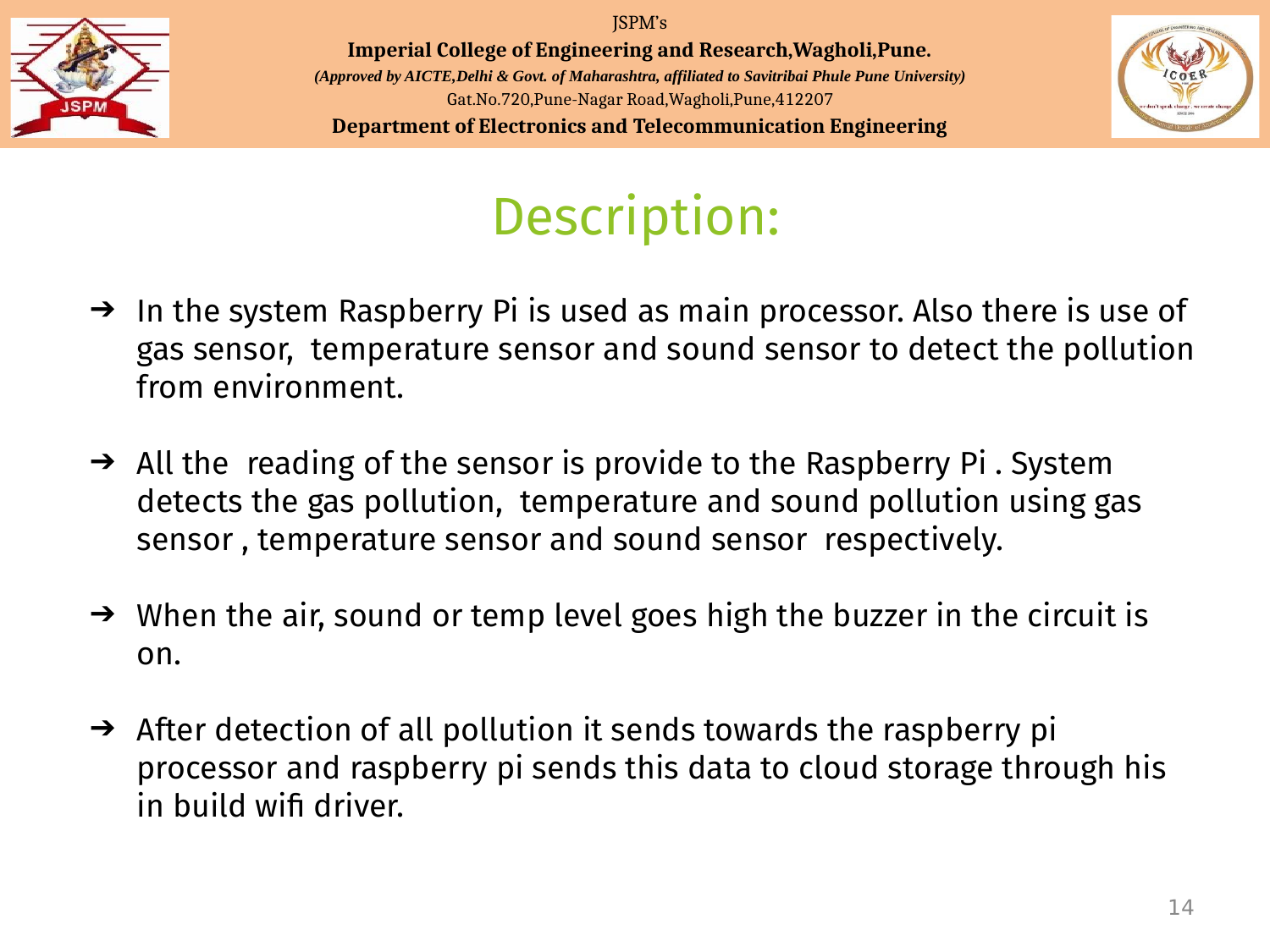

JSPM’s
Imperial College of Engineering and Research,Wagholi,Pune.
(Approved by AICTE,Delhi & Govt. of Maharashtra, affiliated to Savitribai Phule Pune University)
Gat.No.720,Pune-Nagar Road,Wagholi,Pune,412207
Department of Electronics and Telecommunication Engineering
JSPM’s
Imperial College of Engineering and Research,Wagholi,Pune.
(Approved by AICTE,Delhi & Govt. of Maharashtra, affiliated to Savitribai Phule Pune University)
Gat.No.720,Pune-Nagar Road,Wagholi,Pune,412207
Department of Electronics and Telecommunication Engineering

Description:
In the system Raspberry Pi is used as main processor. Also there is use of gas sensor,  temperature sensor and sound sensor to detect the pollution from environment.

All the  reading of the sensor is provide to the Raspberry Pi . System detects the gas pollution,  temperature and sound pollution using gas sensor , temperature sensor and sound sensor  respectively.

When the air, sound or temp level goes high the buzzer in the circuit is on.

After detection of all pollution it sends towards the raspberry pi processor and raspberry pi sends this data to cloud storage through his in build wifi driver.

14